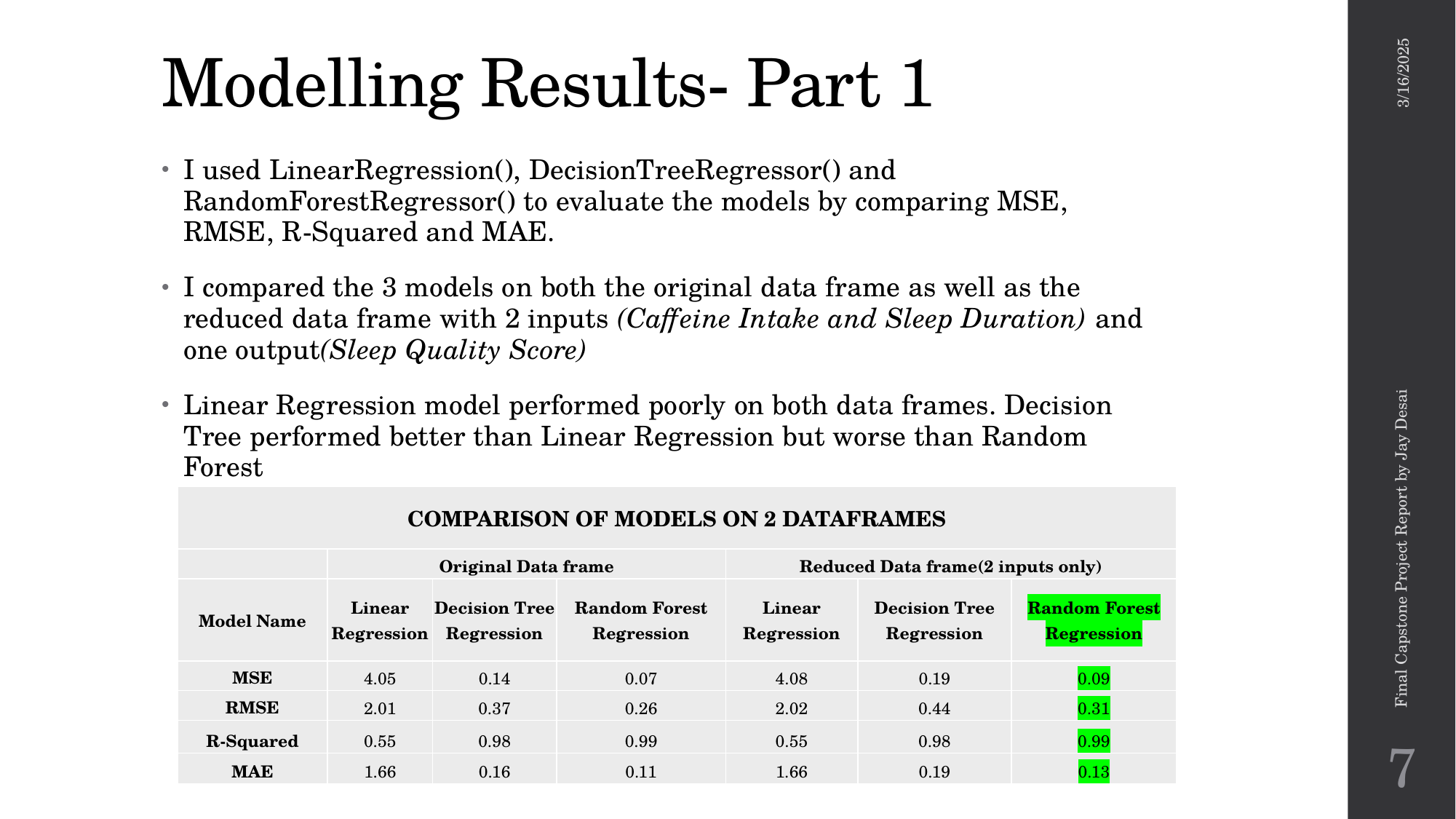

# Modelling Results- Part 1
3/16/2025
I used LinearRegression(), DecisionTreeRegressor() and RandomForestRegressor() to evaluate the models by comparing MSE, RMSE, R-Squared and MAE.
I compared the 3 models on both the original data frame as well as the reduced data frame with 2 inputs (Caffeine Intake and Sleep Duration) and one output(Sleep Quality Score)
Linear Regression model performed poorly on both data frames. Decision Tree performed better than Linear Regression but worse than Random Forest
Final Capstone Project Report by Jay Desai
| COMPARISON OF MODELS ON 2 DATAFRAMES |  |  |  |  |  |  |
| --- | --- | --- | --- | --- | --- | --- |
|  | Original Data frame |  |  | Reduced Data frame(2 inputs only) |  |  |
| Model Name | Linear Regression | Decision Tree Regression | Random Forest Regression | Linear Regression | Decision Tree Regression | Random Forest Regression |
| MSE | 4.05 | 0.14 | 0.07 | 4.08 | 0.19 | 0.09 |
| RMSE | 2.01 | 0.37 | 0.26 | 2.02 | 0.44 | 0.31 |
| R-Squared | 0.55 | 0.98 | 0.99 | 0.55 | 0.98 | 0.99 |
| MAE | 1.66 | 0.16 | 0.11 | 1.66 | 0.19 | 0.13 |
7